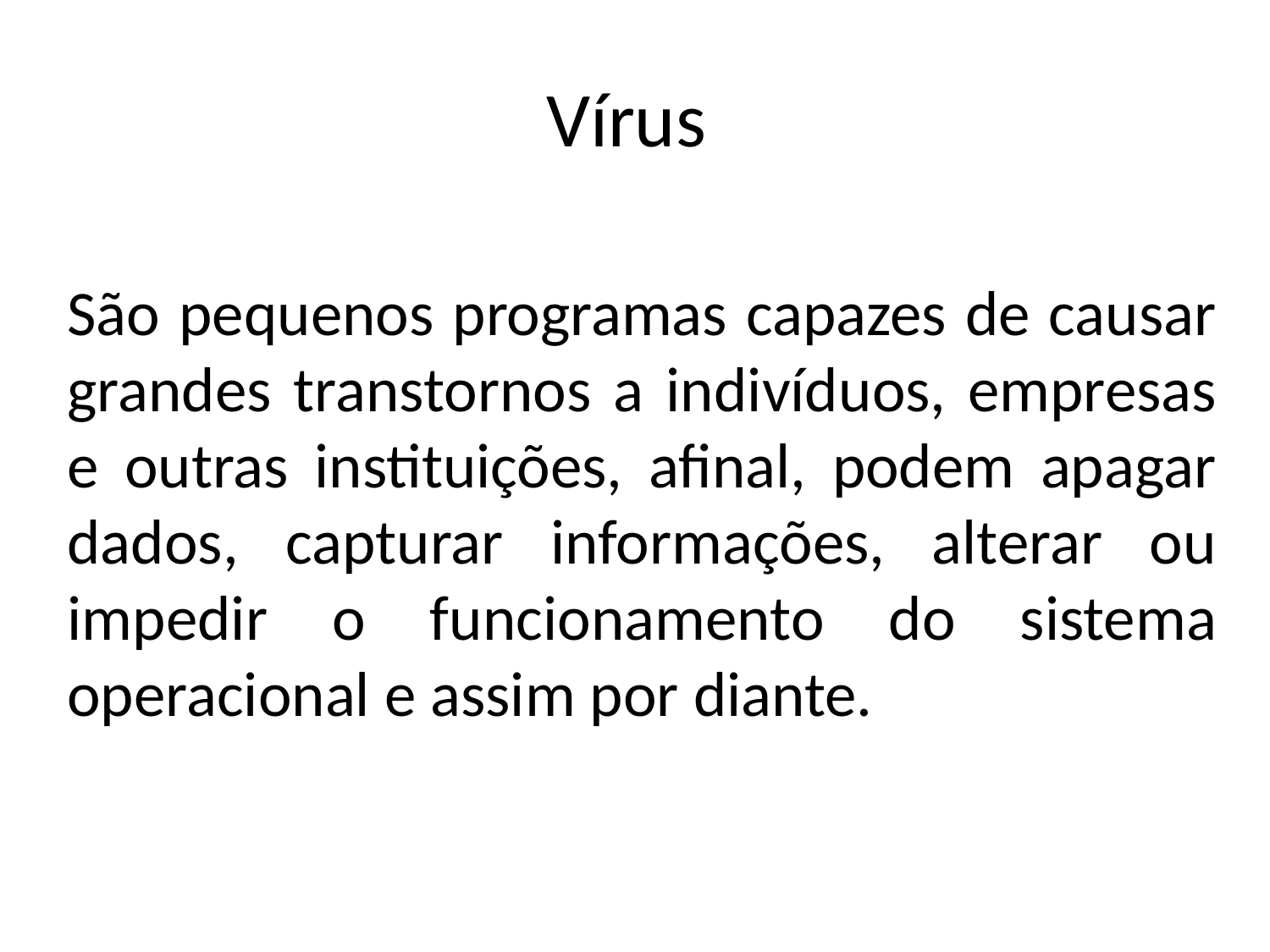

# Vírus
São pequenos programas capazes de causar grandes transtornos a indivíduos, empresas e outras instituições, afinal, podem apagar dados, capturar informações, alterar ou impedir o funcionamento do sistema operacional e assim por diante.